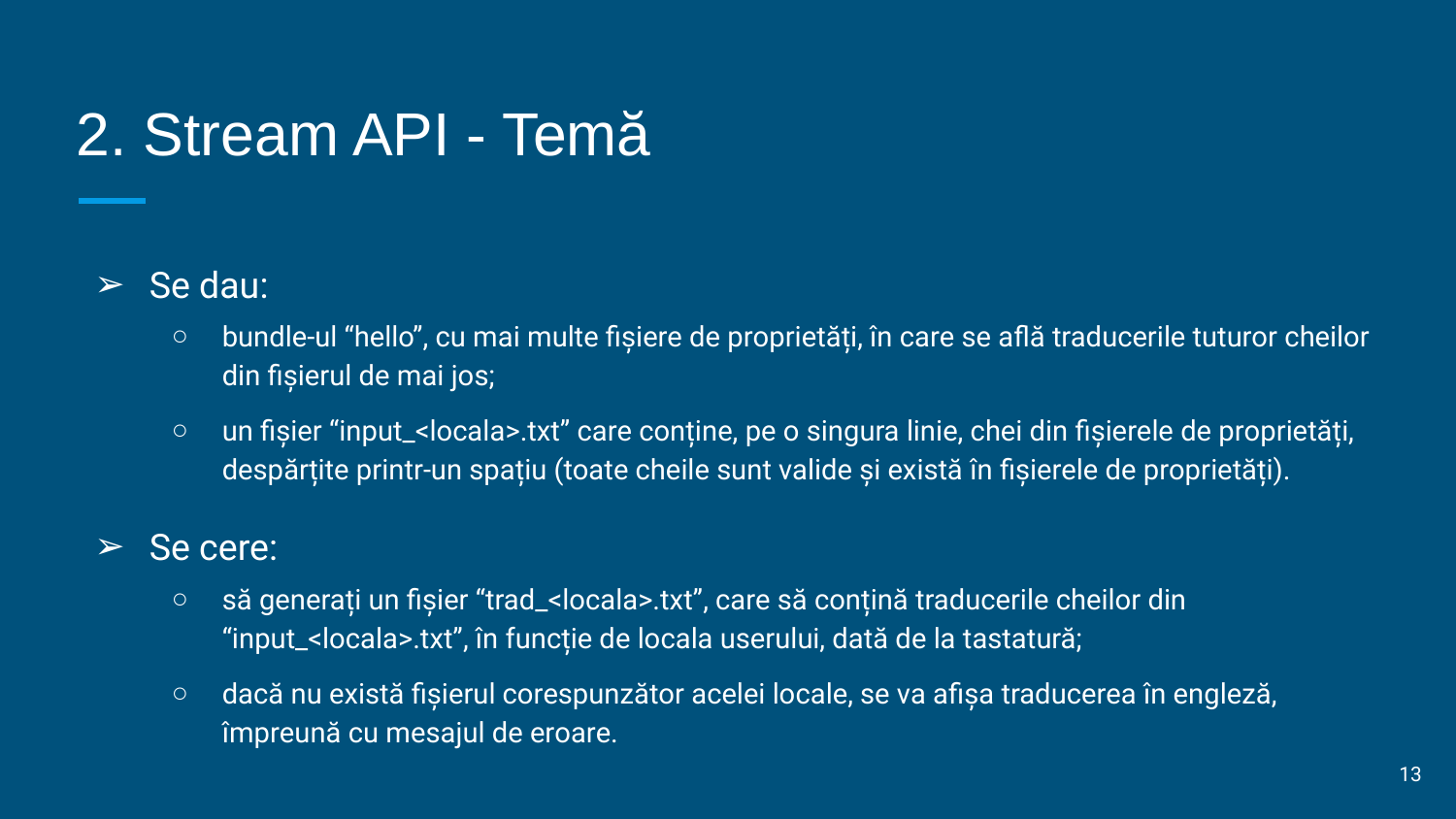

# 2. Stream API - Temă
Se dau:
bundle-ul “hello”, cu mai multe fișiere de proprietăți, în care se află traducerile tuturor cheilor din fișierul de mai jos;
un fișier “input_<locala>.txt” care conține, pe o singura linie, chei din fișierele de proprietăți, despărțite printr-un spațiu (toate cheile sunt valide și există în fișierele de proprietăți).
Se cere:
să generați un fișier “trad_<locala>.txt”, care să conțină traducerile cheilor din “input_<locala>.txt”, în funcție de locala userului, dată de la tastatură;
dacă nu există fișierul corespunzător acelei locale, se va afișa traducerea în engleză, împreună cu mesajul de eroare.
13